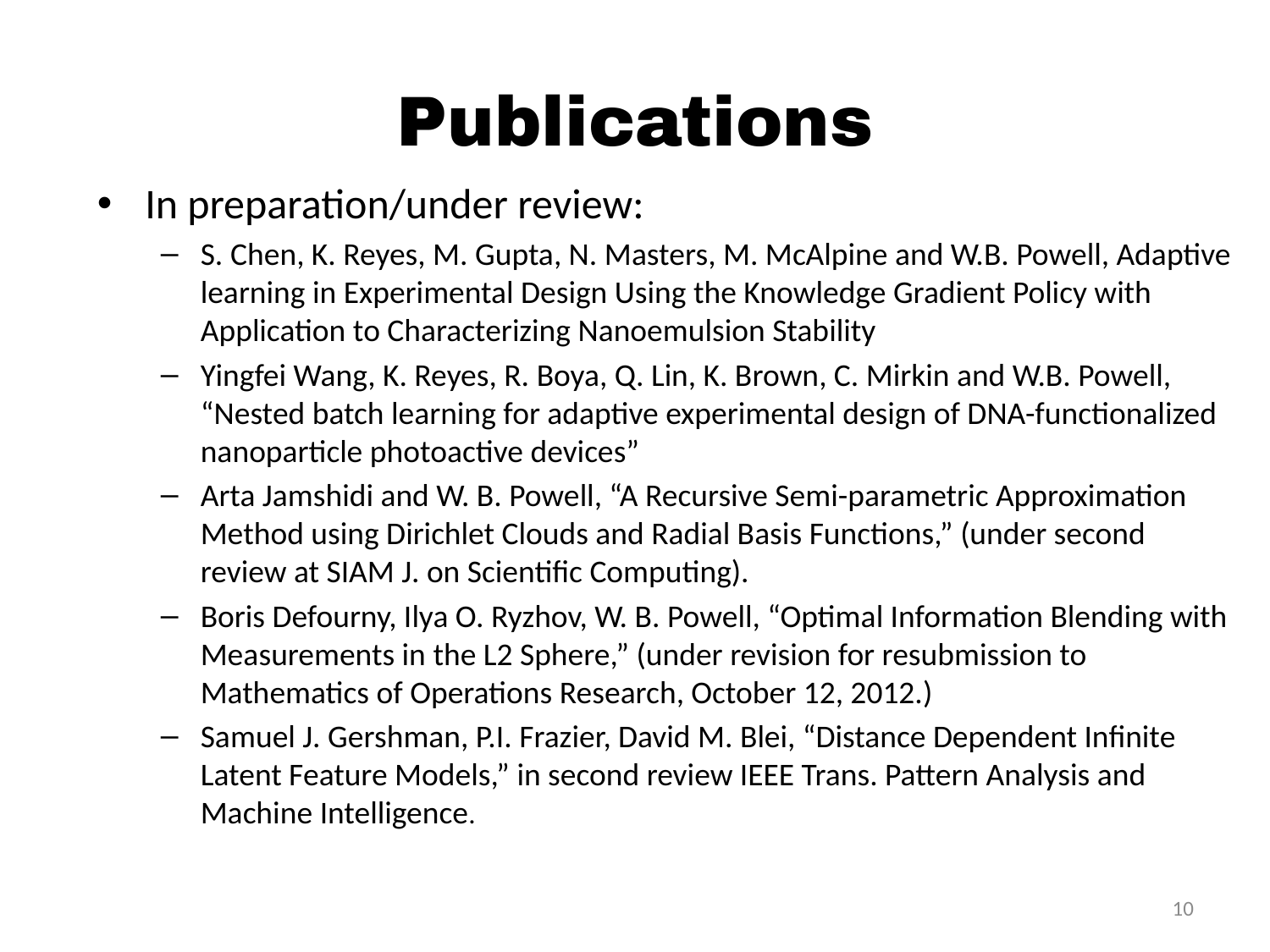

# Publications
In preparation/under review:
S. Chen, K. Reyes, M. Gupta, N. Masters, M. McAlpine and W.B. Powell, Adaptive learning in Experimental Design Using the Knowledge Gradient Policy with Application to Characterizing Nanoemulsion Stability
Yingfei Wang, K. Reyes, R. Boya, Q. Lin, K. Brown, C. Mirkin and W.B. Powell, “Nested batch learning for adaptive experimental design of DNA-functionalized nanoparticle photoactive devices”
Arta Jamshidi and W. B. Powell, “A Recursive Semi-parametric Approximation Method using Dirichlet Clouds and Radial Basis Functions,” (under second review at SIAM J. on Scientific Computing).
Boris Defourny, Ilya O. Ryzhov, W. B. Powell, “Optimal Information Blending with Measurements in the L2 Sphere,” (under revision for resubmission to Mathematics of Operations Research, October 12, 2012.)
Samuel J. Gershman, P.I. Frazier, David M. Blei, “Distance Dependent Infinite Latent Feature Models,” in second review IEEE Trans. Pattern Analysis and Machine Intelligence.
 10